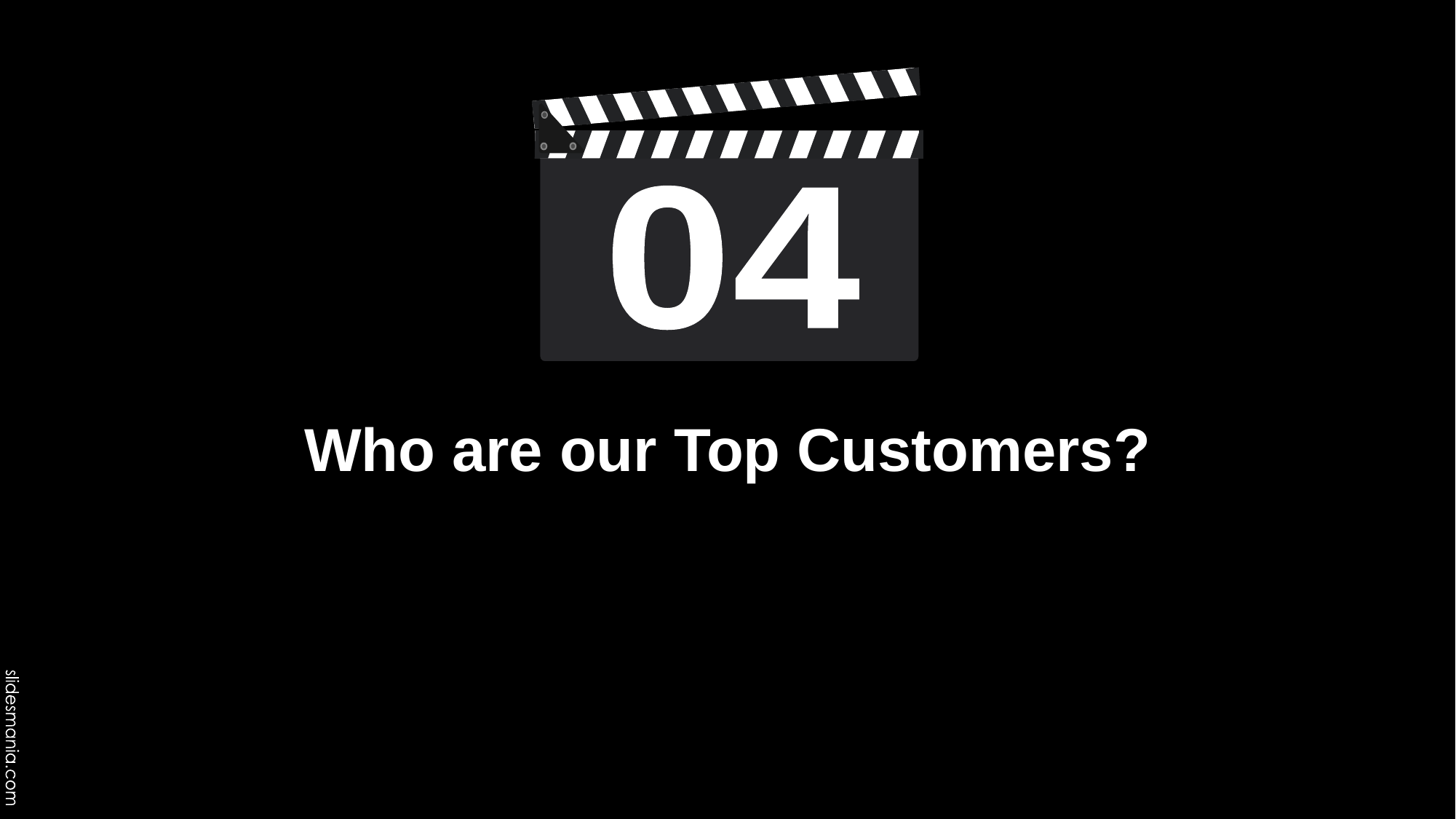

04
# Who are our Top Customers?